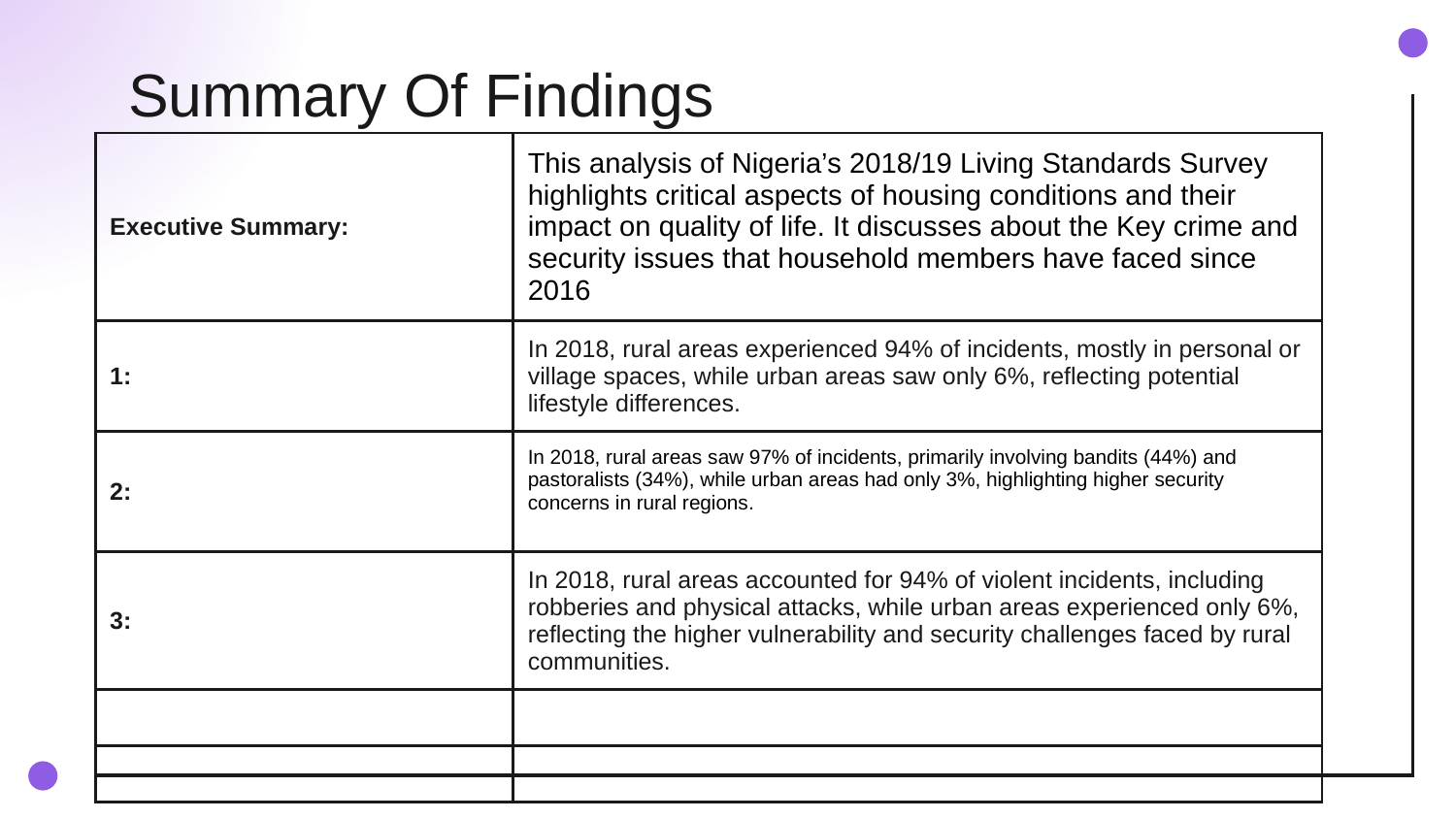

# Summary Of Findings
| Executive Summary: | This analysis of Nigeria’s 2018/19 Living Standards Survey highlights critical aspects of housing conditions and their impact on quality of life. It discusses about the Key crime and security issues that household members have faced since 2016 |
| --- | --- |
| 1: | In 2018, rural areas experienced 94% of incidents, mostly in personal or village spaces, while urban areas saw only 6%, reflecting potential lifestyle differences. |
| 2: | In 2018, rural areas saw 97% of incidents, primarily involving bandits (44%) and pastoralists (34%), while urban areas had only 3%, highlighting higher security concerns in rural regions. |
| 3: | In 2018, rural areas accounted for 94% of violent incidents, including robberies and physical attacks, while urban areas experienced only 6%, reflecting the higher vulnerability and security challenges faced by rural communities. |
|  |  |
|  |  |